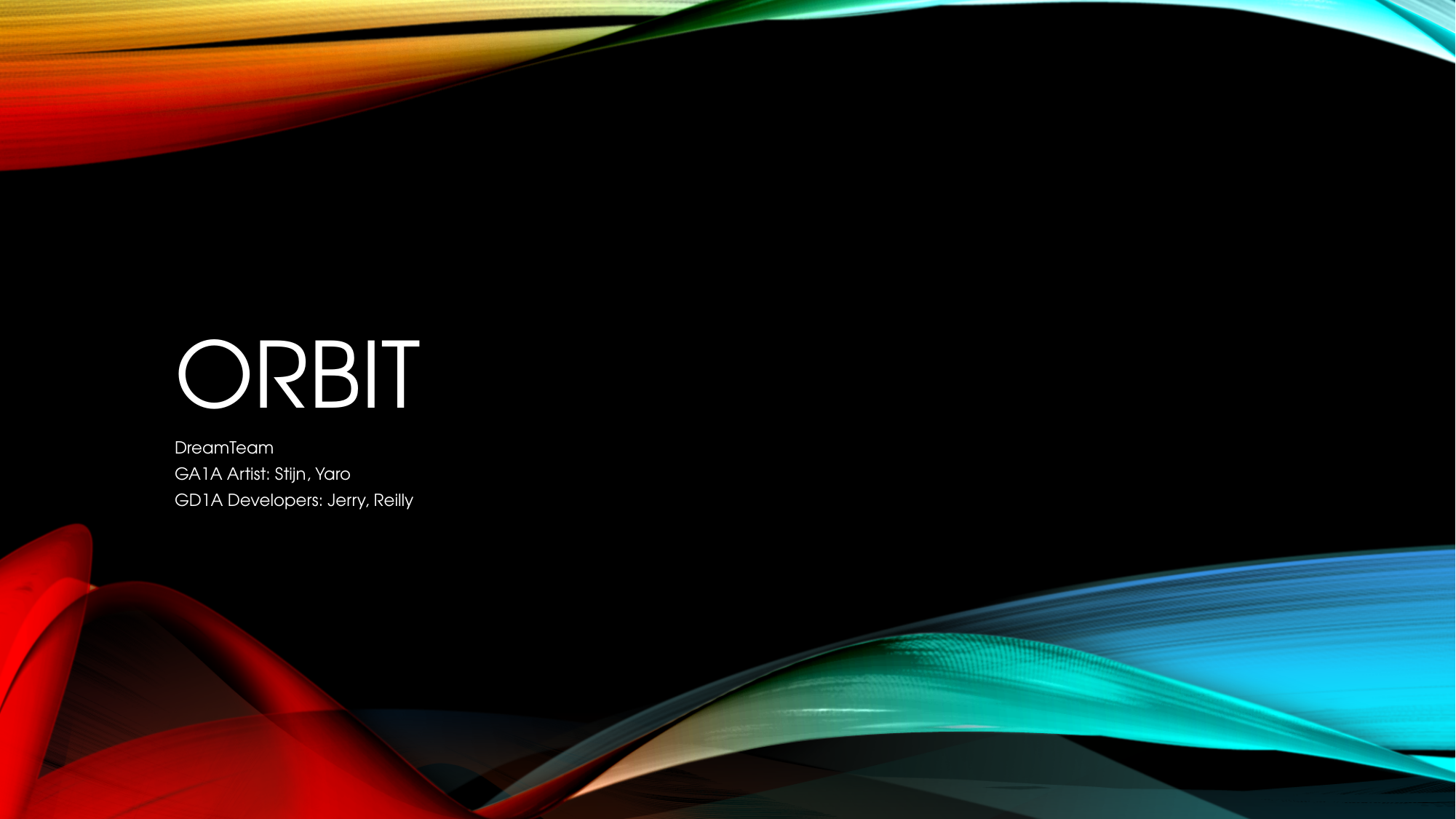

# Orbit
DreamTeam
GA1A Artist: Stijn, Yaro
GD1A Developers: Jerry, Reilly